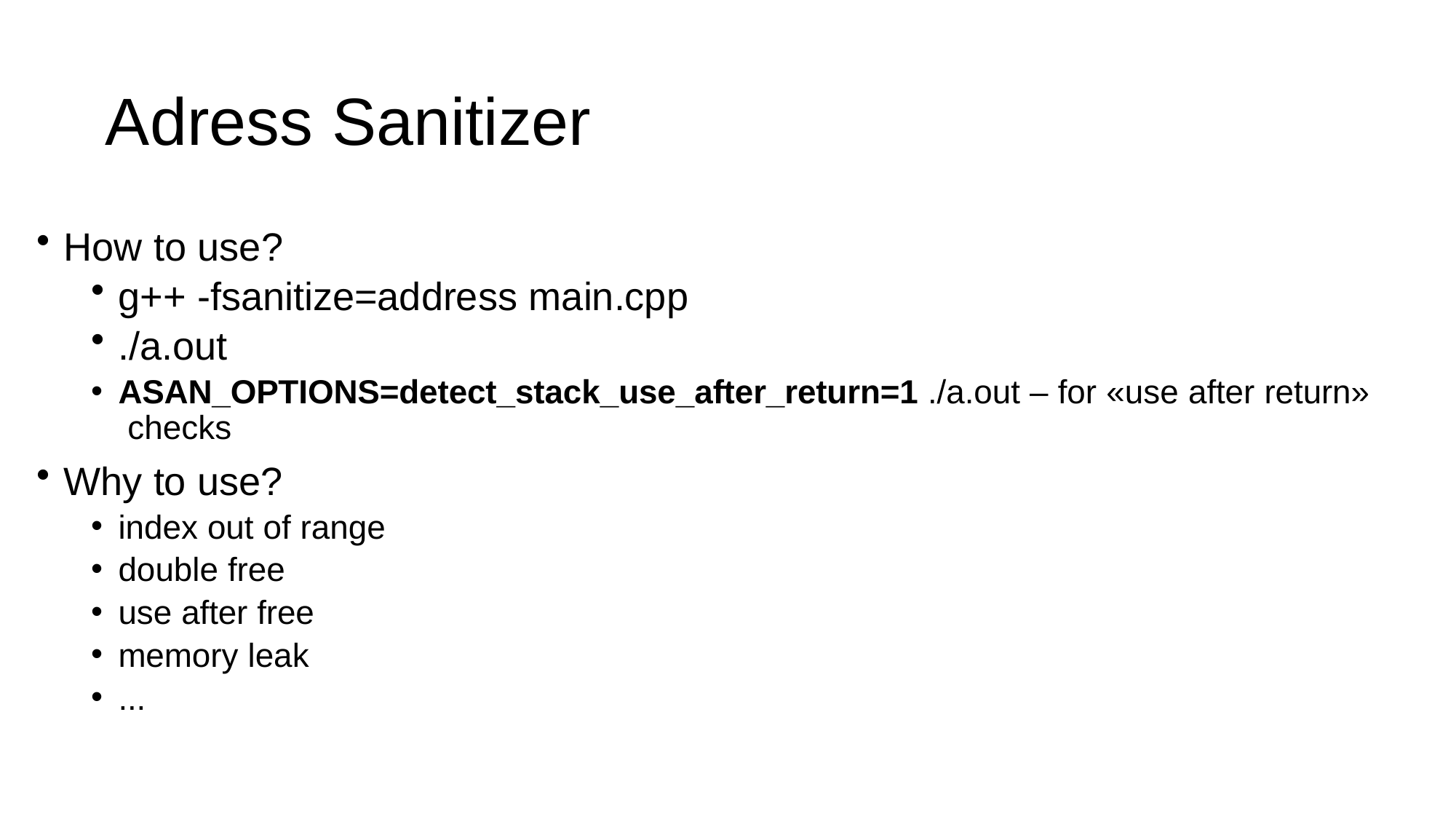

# Adress Sanitizer
How to use?
g++ -fsanitize=address main.cpp
./a.out
ASAN_OPTIONS=detect_stack_use_after_return=1 ./a.out – for «use after return»  checks
Why to use?
index out of range
double free
use after free
memory leak
...